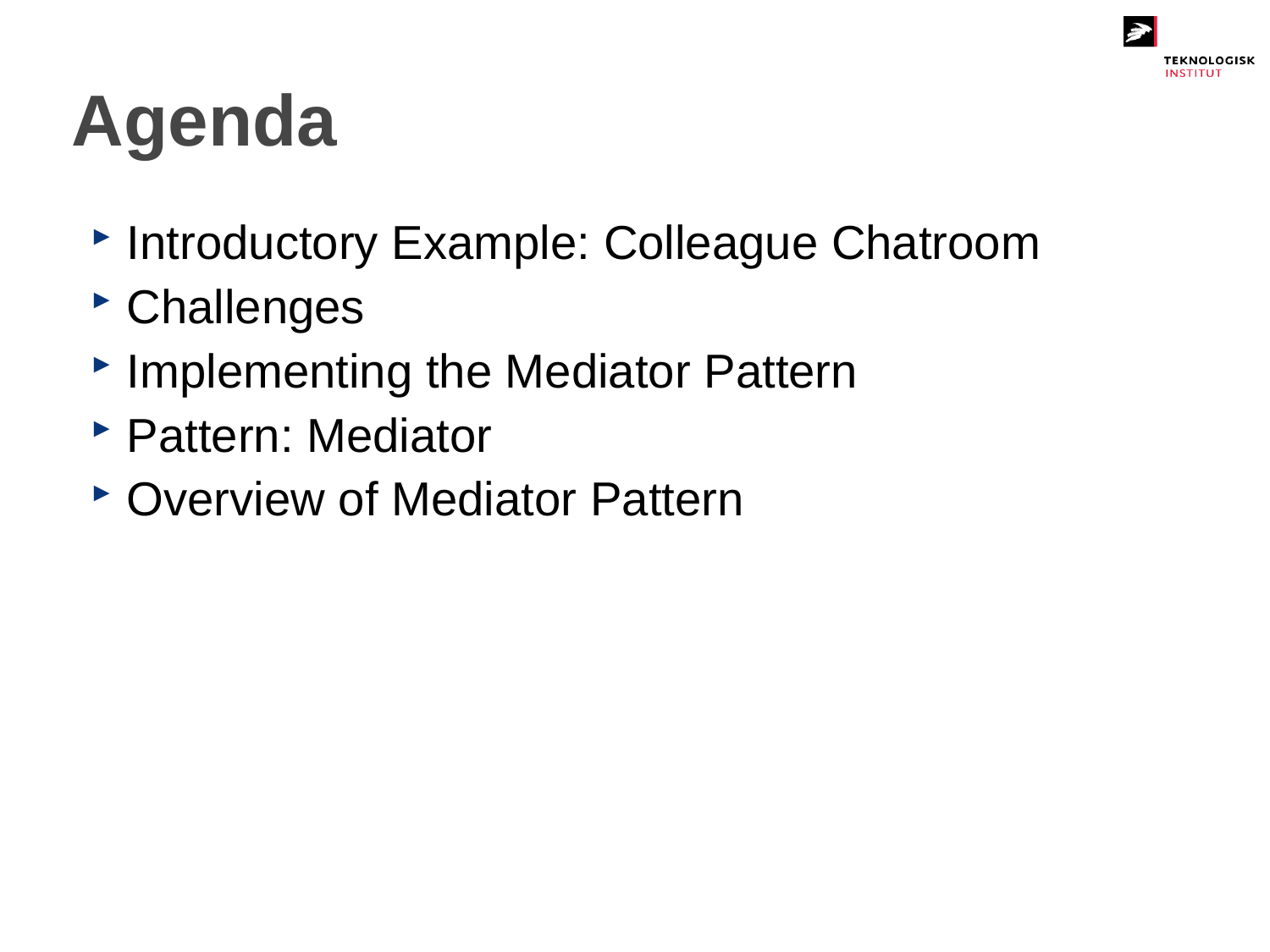

# Agenda
Introductory Example: Colleague Chatroom
Challenges
Implementing the Mediator Pattern
Pattern: Mediator
Overview of Mediator Pattern